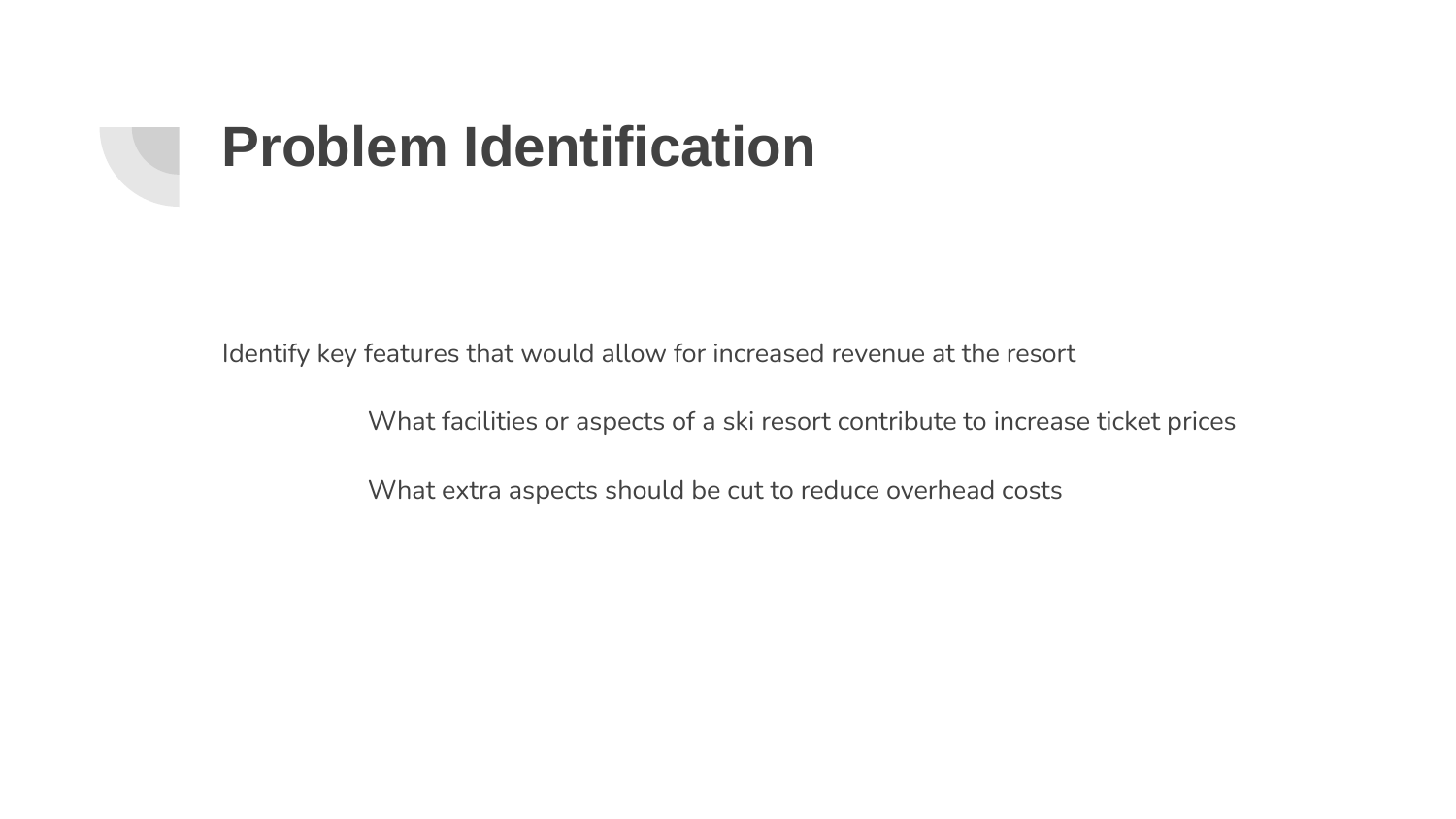

# Problem Identification
Identify key features that would allow for increased revenue at the resort
	What facilities or aspects of a ski resort contribute to increase ticket prices
	What extra aspects should be cut to reduce overhead costs